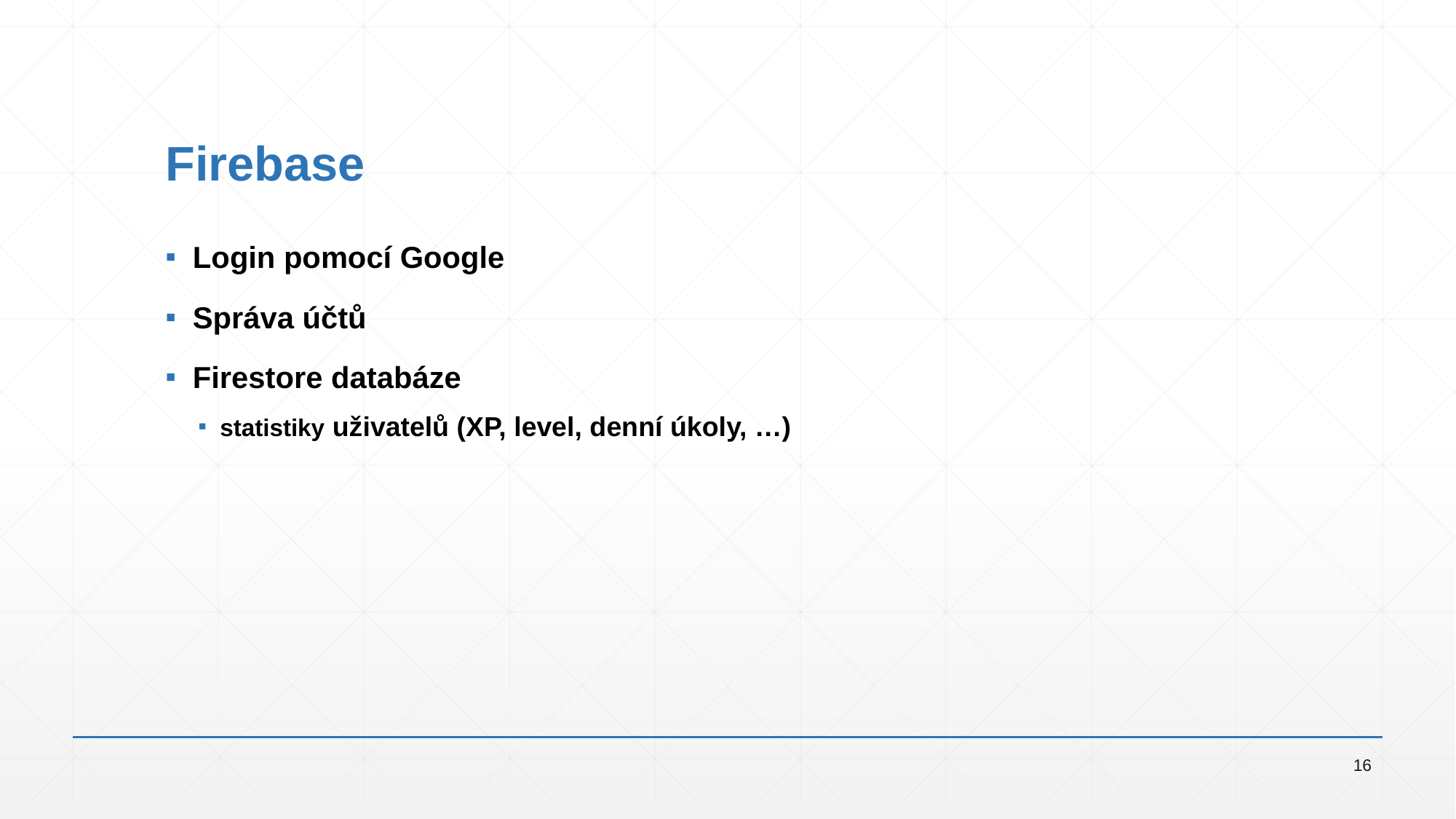

# Firebase
Login pomocí Google
Správa účtů
Firestore databáze
statistiky uživatelů (XP, level, denní úkoly, …)
16